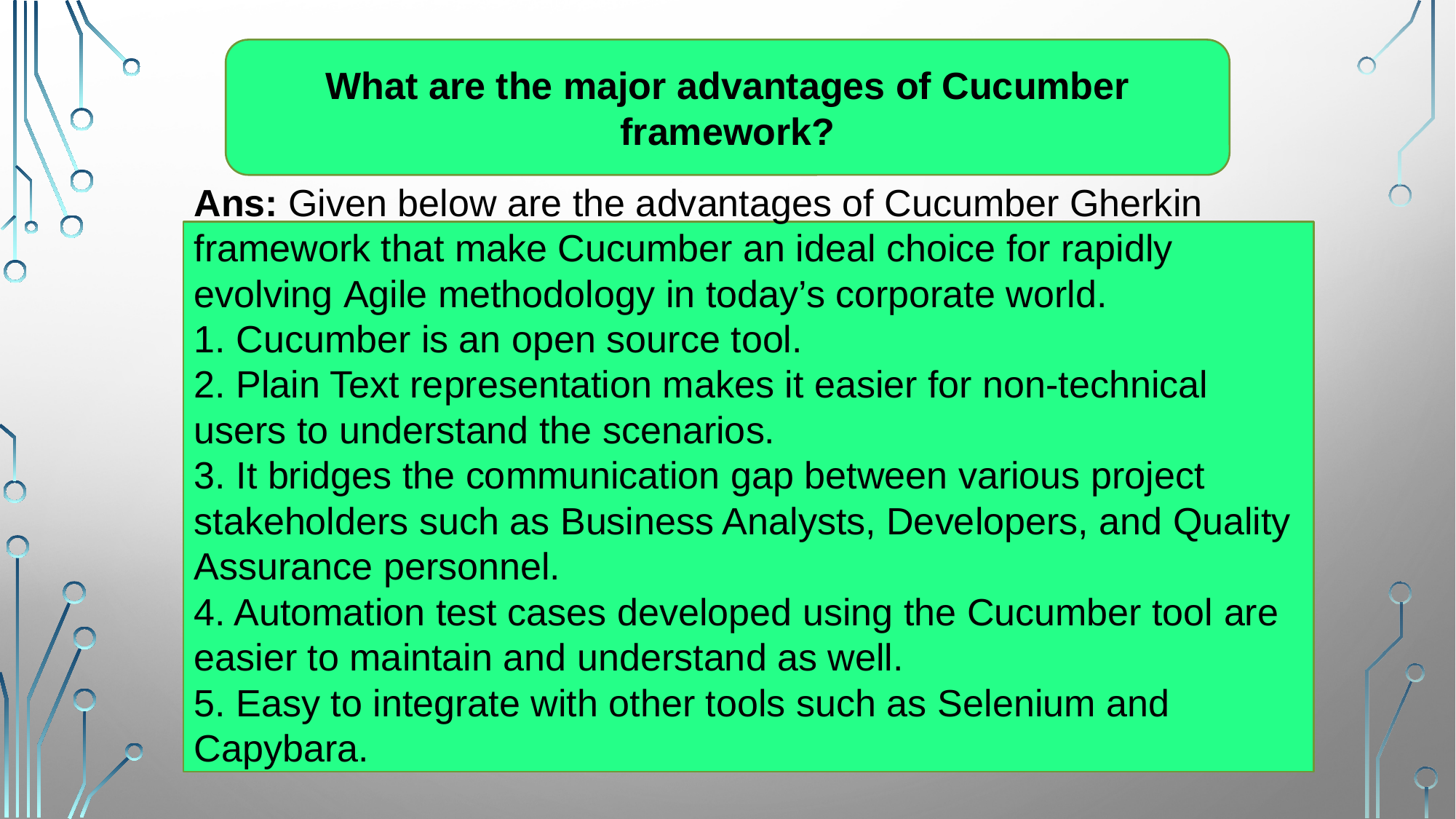

What are the major advantages of Cucumber framework?
Ans: Given below are the advantages of Cucumber Gherkin framework that make Cucumber an ideal choice for rapidly evolving Agile methodology in today’s corporate world.
1. Cucumber is an open source tool.
2. Plain Text representation makes it easier for non-technical users to understand the scenarios.
3. It bridges the communication gap between various project stakeholders such as Business Analysts, Developers, and Quality Assurance personnel.
4. Automation test cases developed using the Cucumber tool are easier to maintain and understand as well.
5. Easy to integrate with other tools such as Selenium and Capybara.